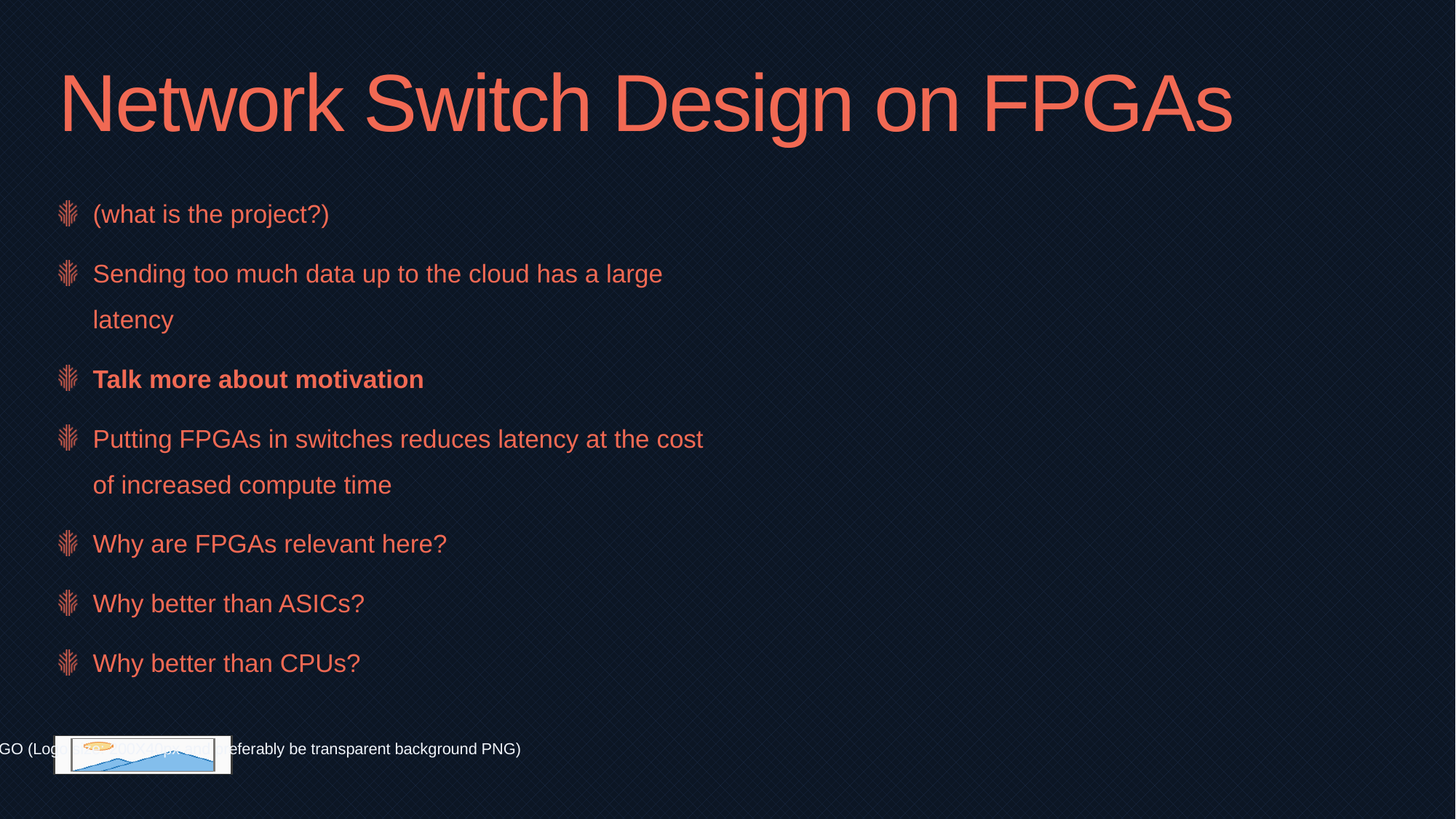

# Network Switch Design on FPGAs

(what is the project?)
Sending too much data up to the cloud has a large latency
Talk more about motivation
Putting FPGAs in switches reduces latency at the cost of increased compute time
Why are FPGAs relevant here?
Why better than ASICs?
Why better than CPUs?